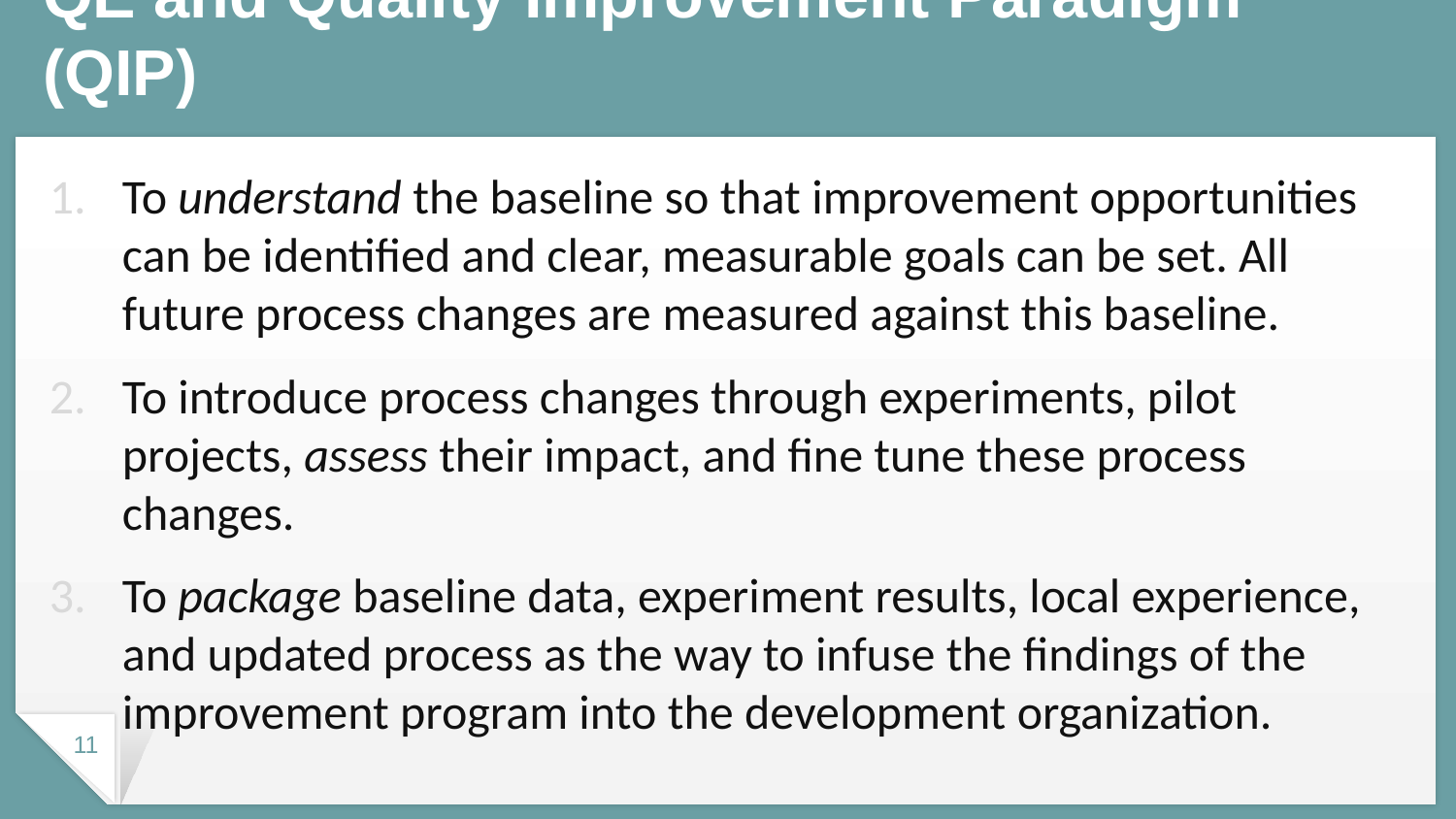

# QE and Quality Improvement Paradigm (QIP)
To understand the baseline so that improvement opportunities can be identified and clear, measurable goals can be set. All future process changes are measured against this baseline.
To introduce process changes through experiments, pilot projects, assess their impact, and fine tune these process changes.
To package baseline data, experiment results, local experience, and updated process as the way to infuse the findings of the improvement program into the development organization.
11